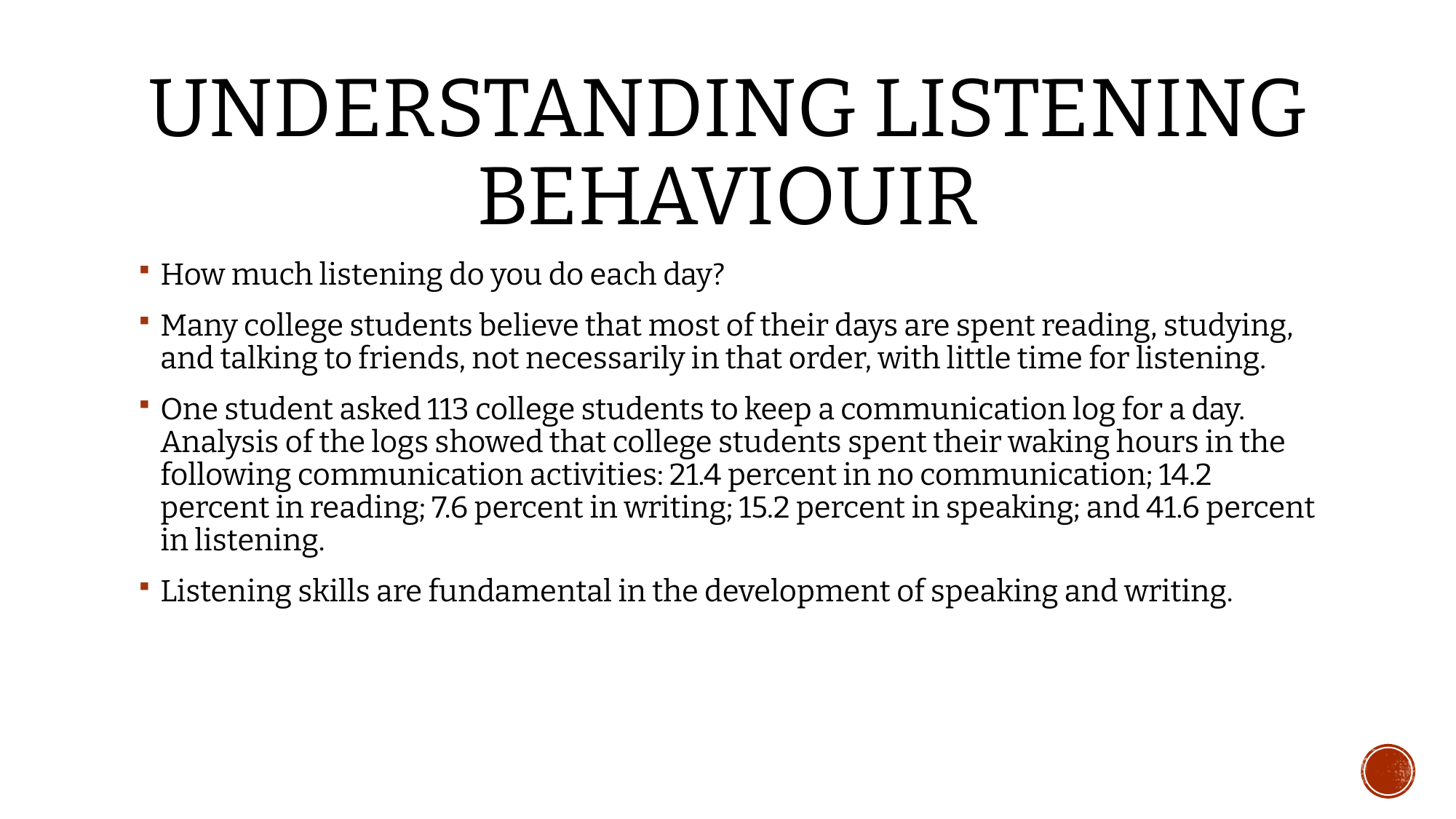

# Understanding listening behaviouir
How much listening do you do each day?
Many college students believe that most of their days are spent reading, studying, and talking to friends, not necessarily in that order, with little time for listening.
One student asked 113 college students to keep a communication log for a day. Analysis of the logs showed that college students spent their waking hours in the following communication activities: 21.4 percent in no communication; 14.2 percent in reading; 7.6 percent in writing; 15.2 percent in speaking; and 41.6 percent in listening.
Listening skills are fundamental in the development of speaking and writing.